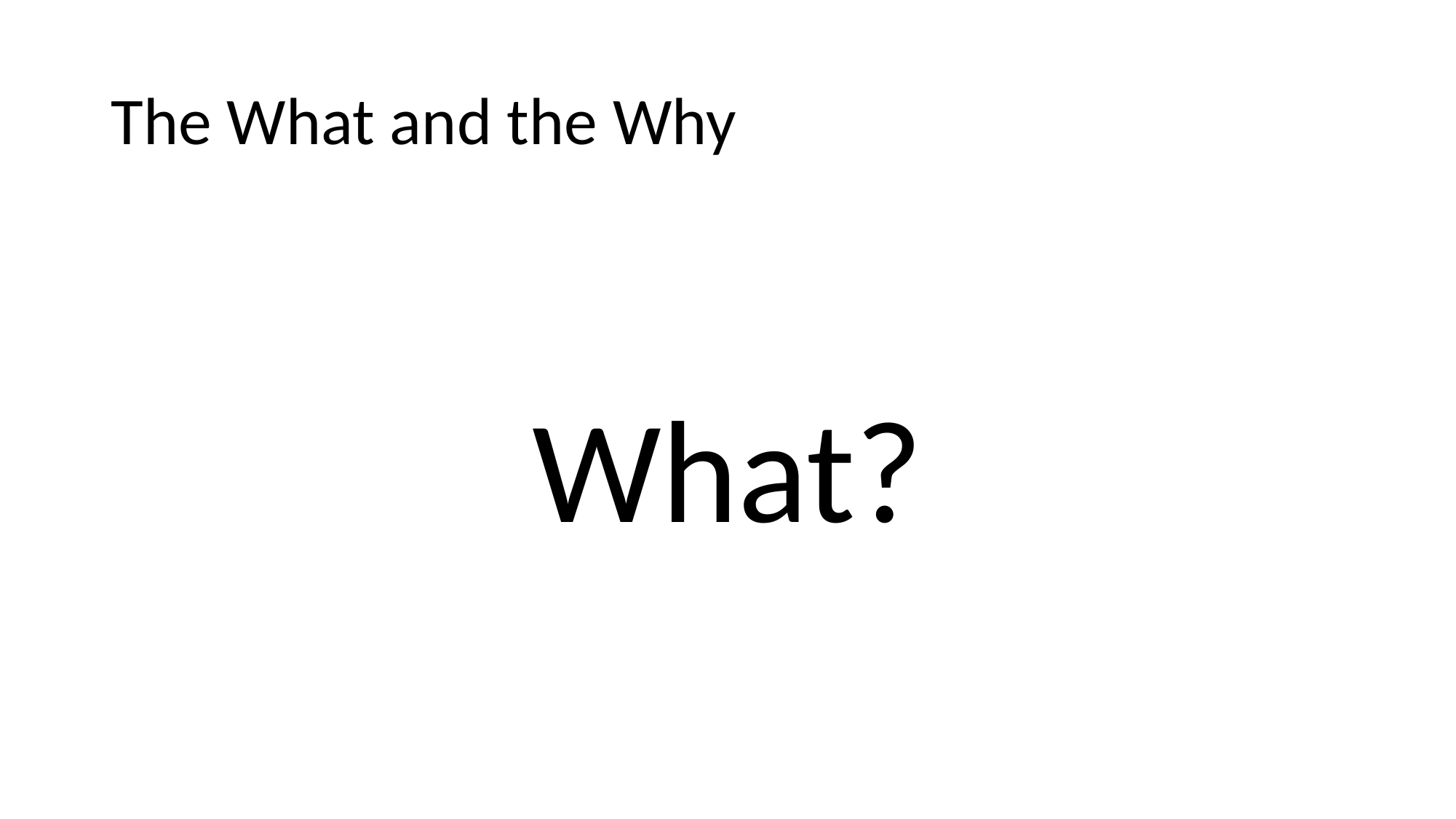

# The What and the Why
What?